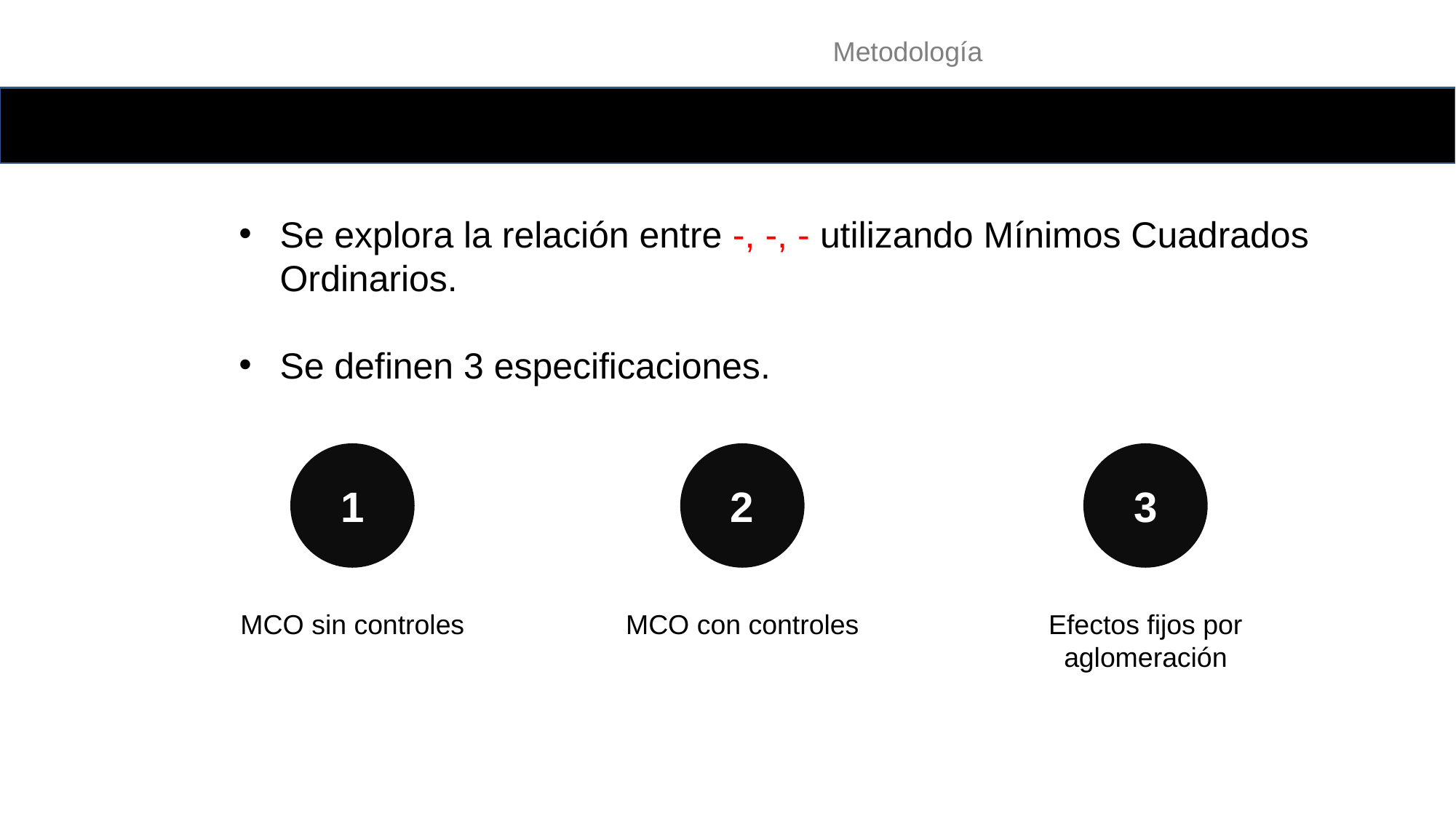

Metodología

Se explora la relación entre -, -, - utilizando Mínimos Cuadrados Ordinarios.

Se definen 3 especificaciones.
1
2
3
MCO sin controles
MCO con controles
Efectos fijos por aglomeración